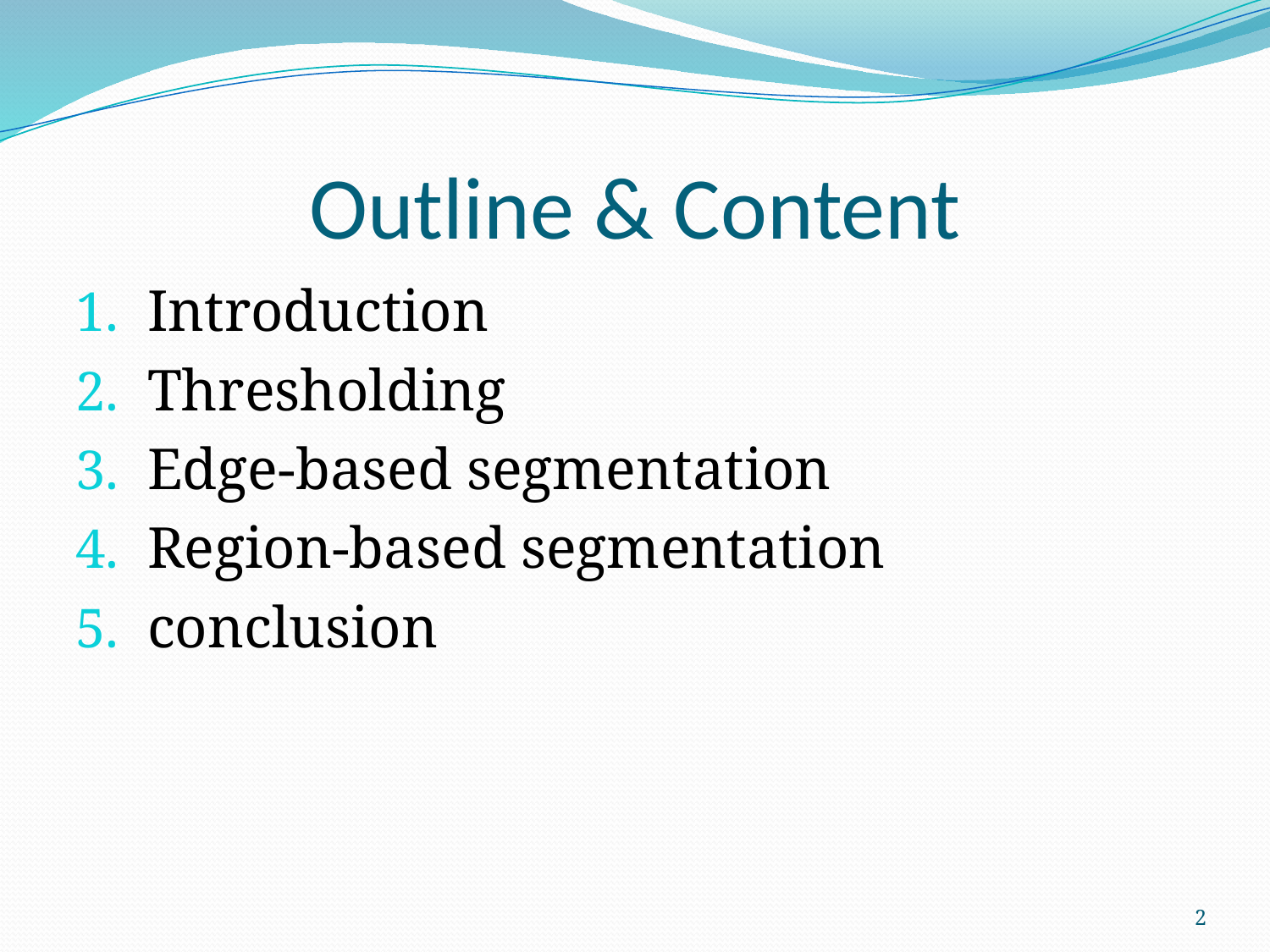

# Outline & Content
Introduction
Thresholding
Edge-based segmentation
Region-based segmentation
conclusion
2